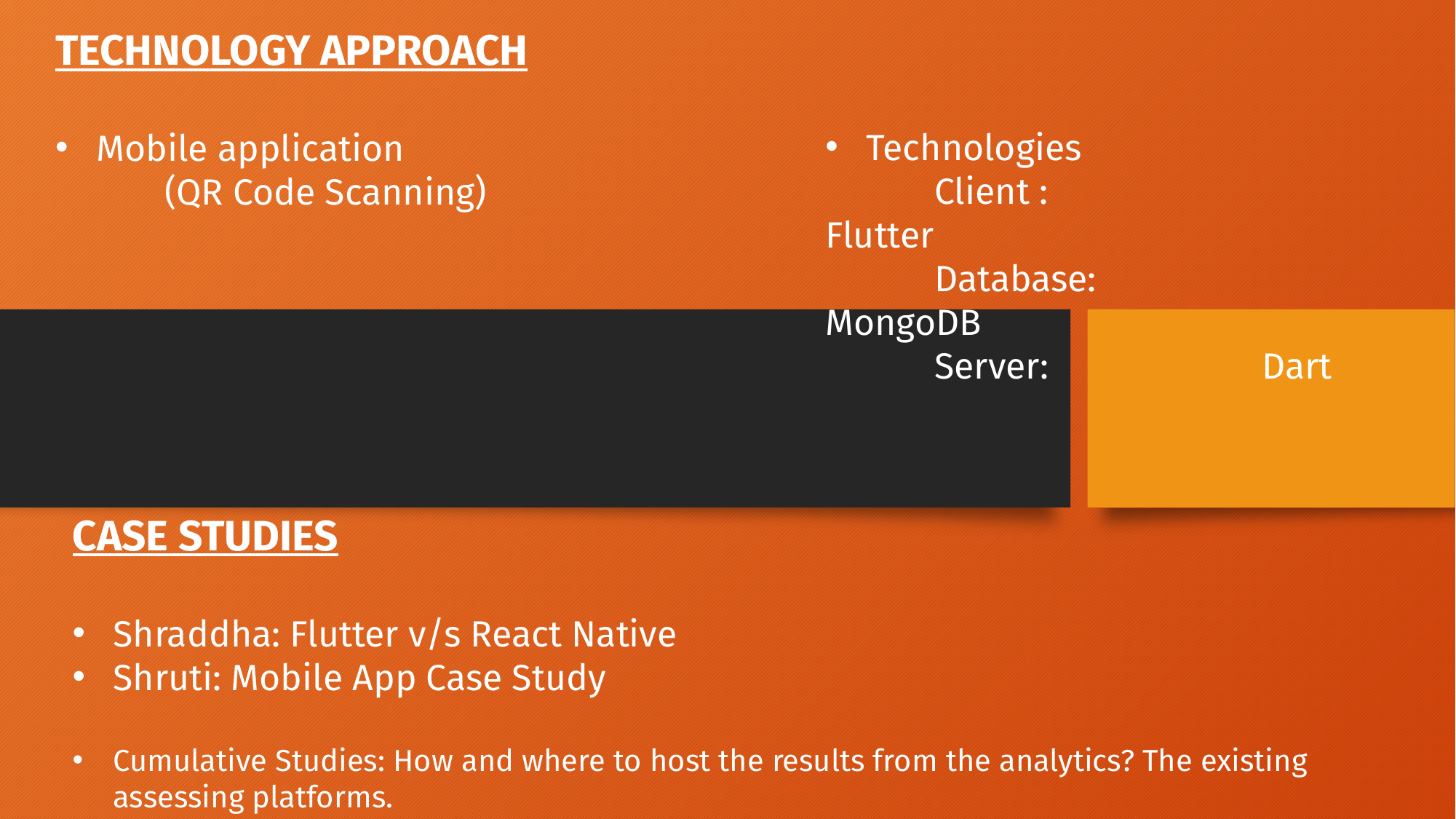

TECHNOLOGY APPROACH

Mobile application
	(QR Code Scanning)

Technologies
	Client : 		Flutter
	Database:		MongoDB
	Server: 		Dart
CASE STUDIES
Shraddha: Flutter v/s React Native
Shruti: Mobile App Case Study

Cumulative Studies: How and where to host the results from the analytics? The existing assessing platforms.